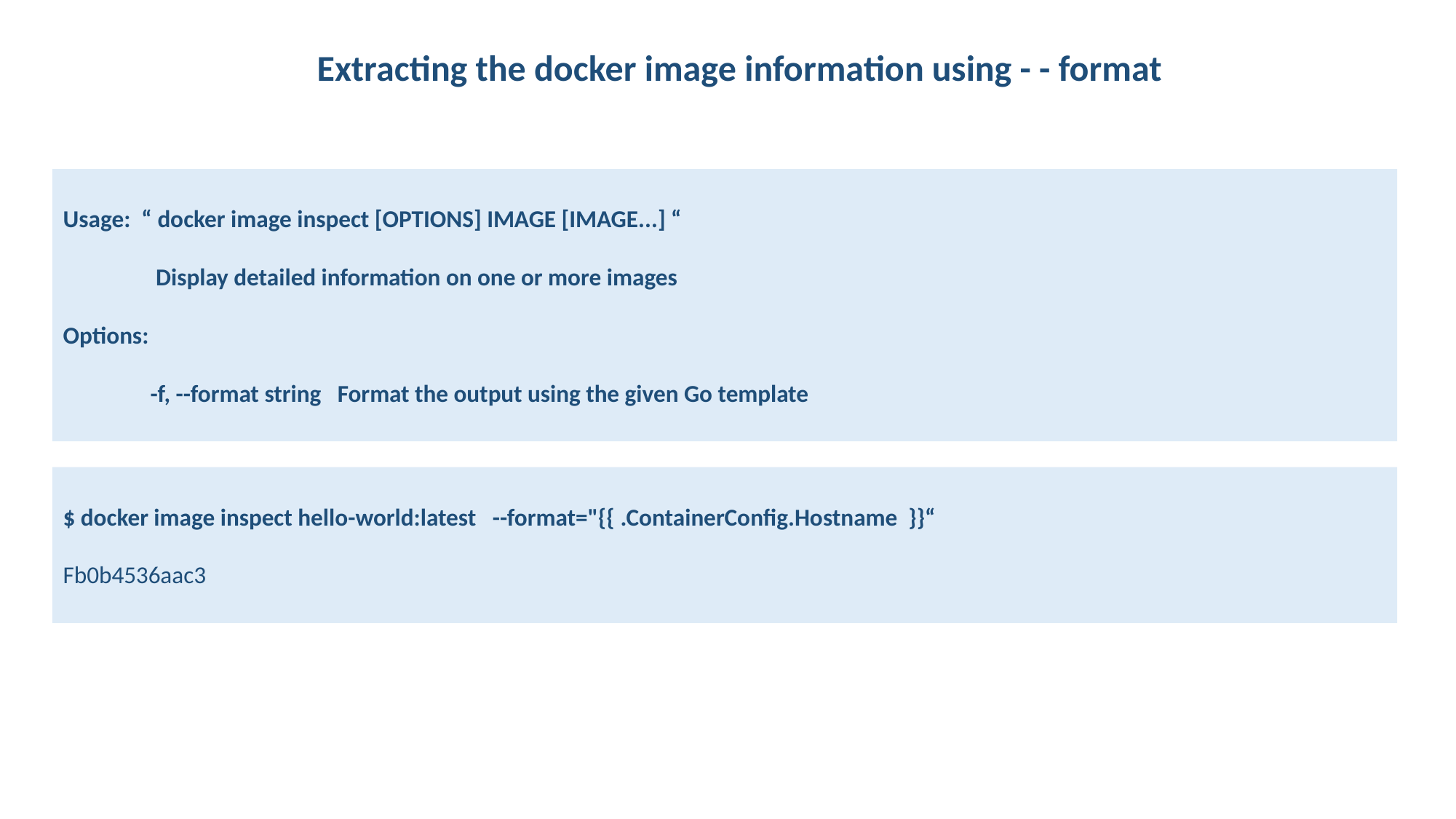

Extracting the docker image information using - - format

Usage:  “ docker image inspect [OPTIONS] IMAGE [IMAGE...] “

                 Display detailed information on one or more images

Options:

                -f, --format string   Format the output using the given Go template

$ docker image inspect hello-world:latest   --format="{{ .ContainerConfig.Hostname  }}“

Fb0b4536aac3